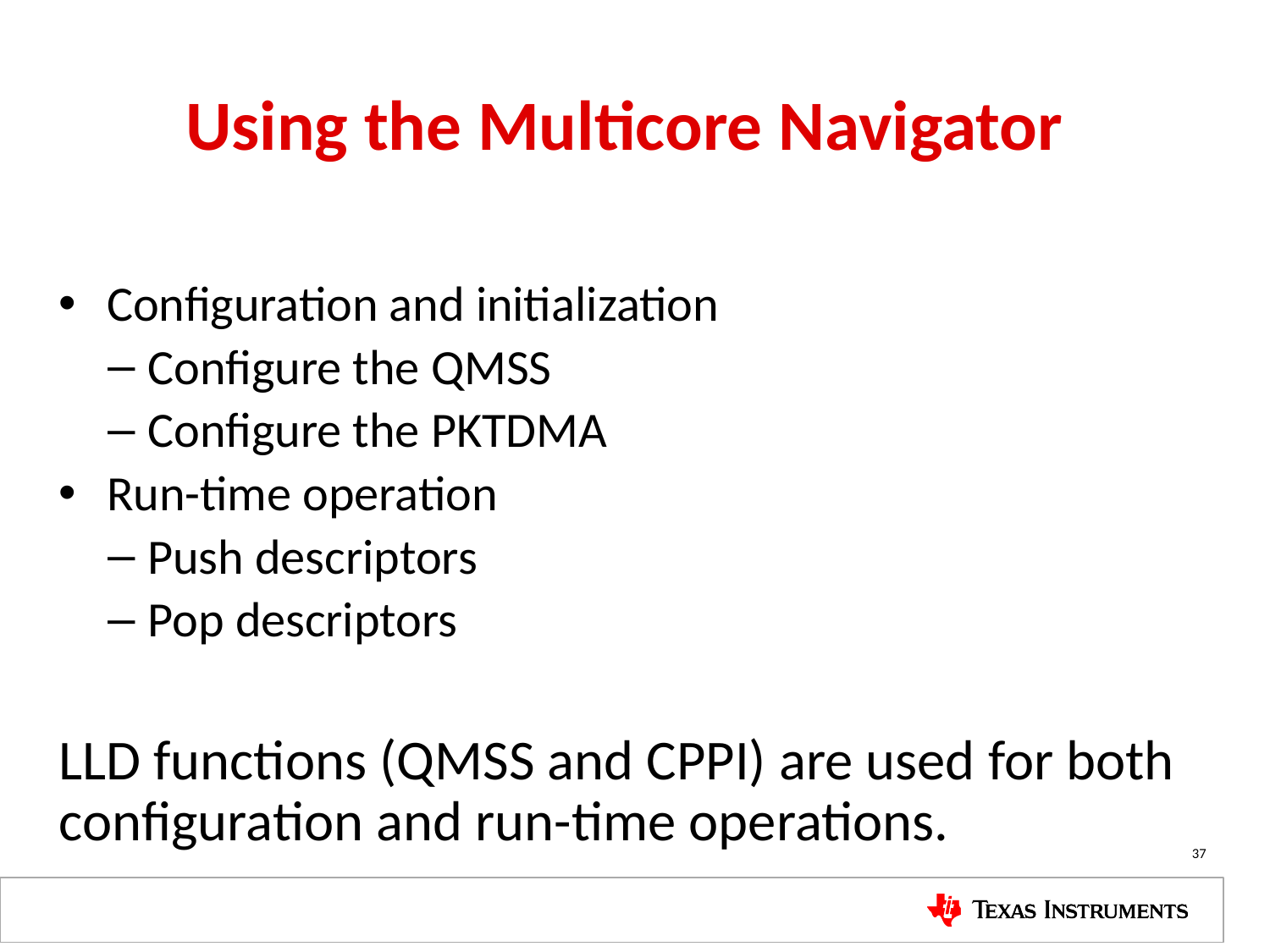

# Using the Multicore Navigator

Configuration and initialization
Configure the QMSS
Configure the PKTDMA
Run-time operation
Push descriptors
Pop descriptors

LLD functions (QMSS and CPPI) are used for both configuration and run-time operations.

37